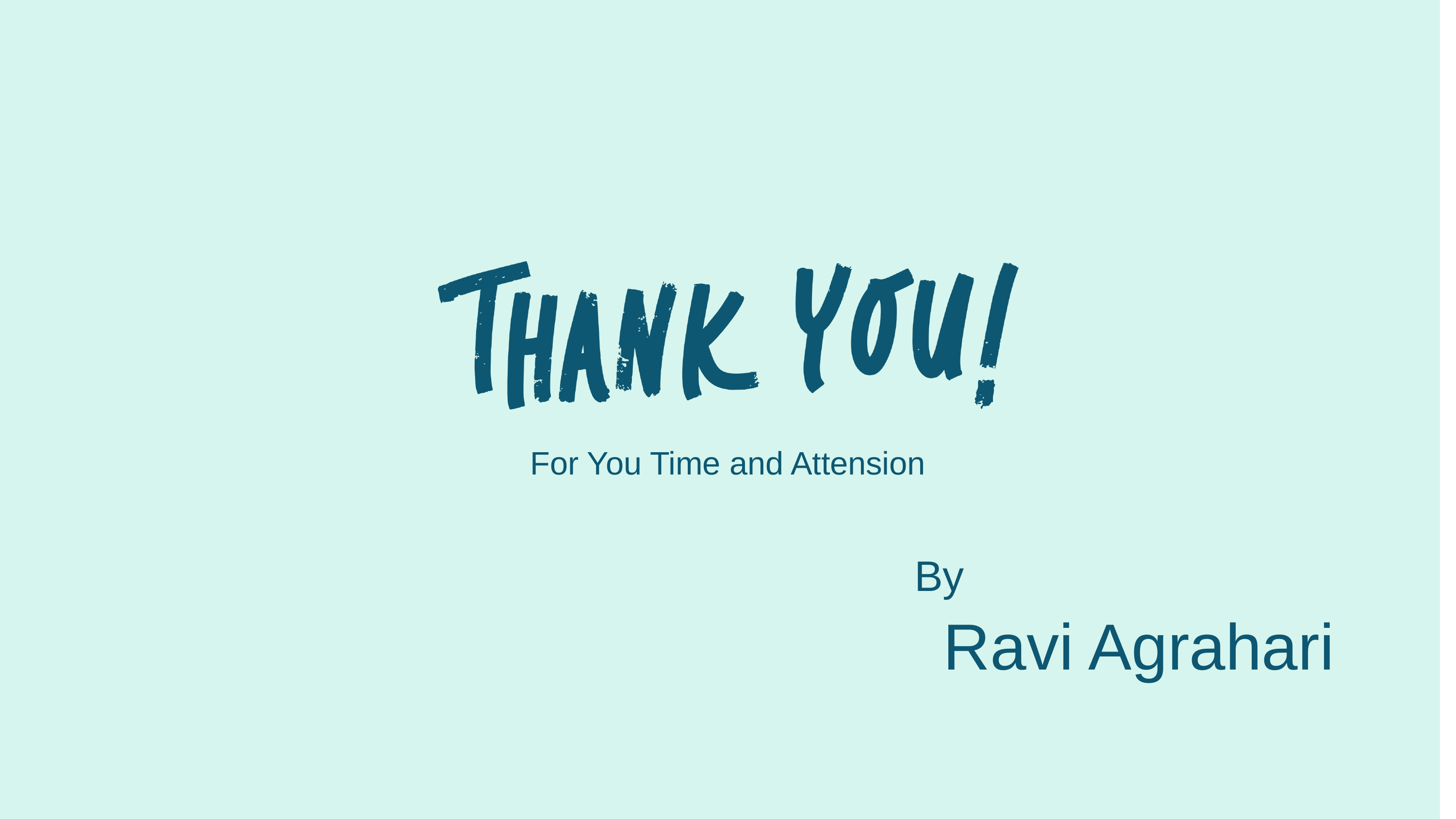

For You Time and Attension

By
Ravi Agrahari